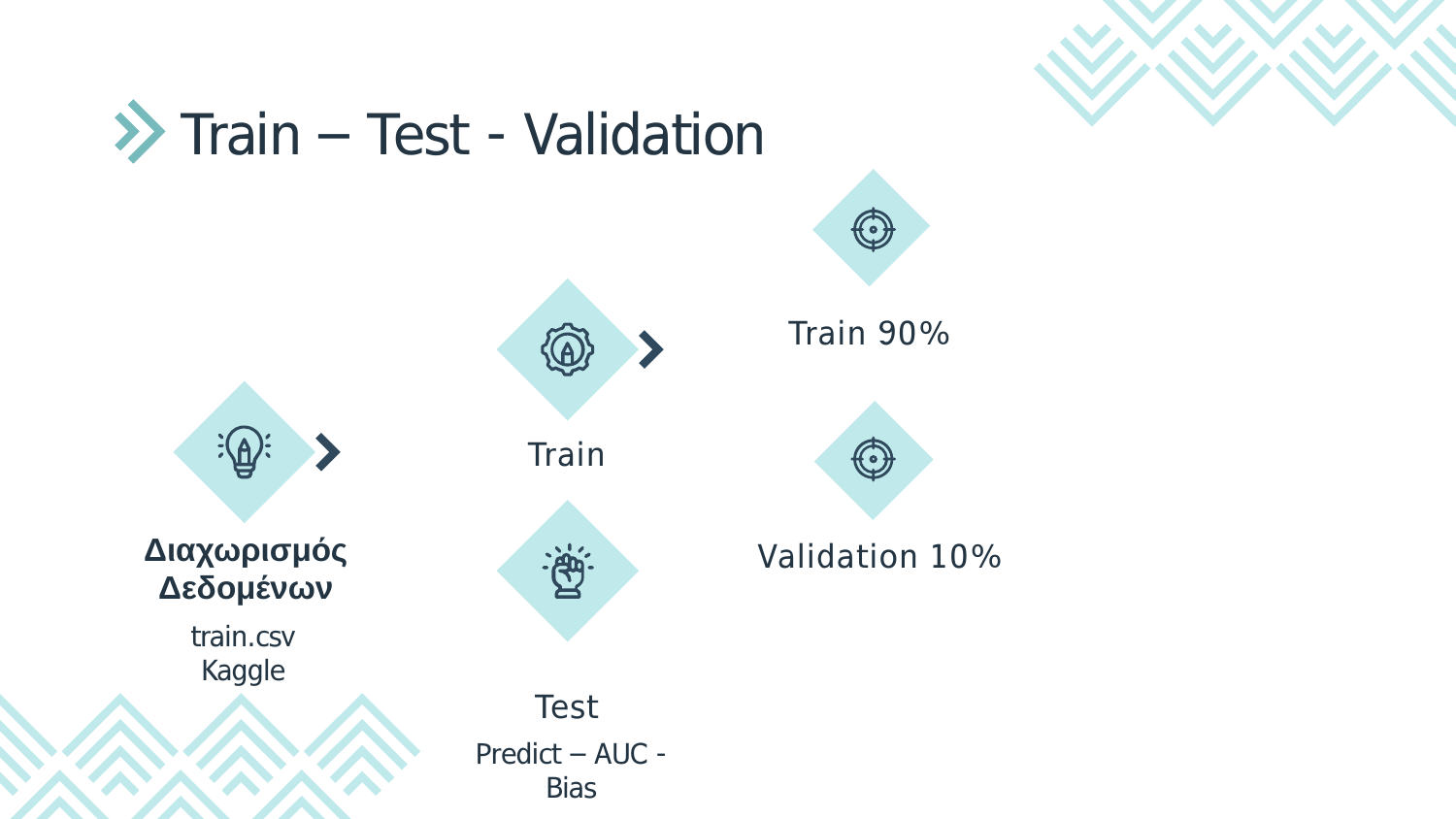

# Train – Test - Validation

Train 90%

Train

Validation 10%
Διαχωρισμός
Δεδομένων

train.csv
Kaggle
Test
Predict – AUC - Bias